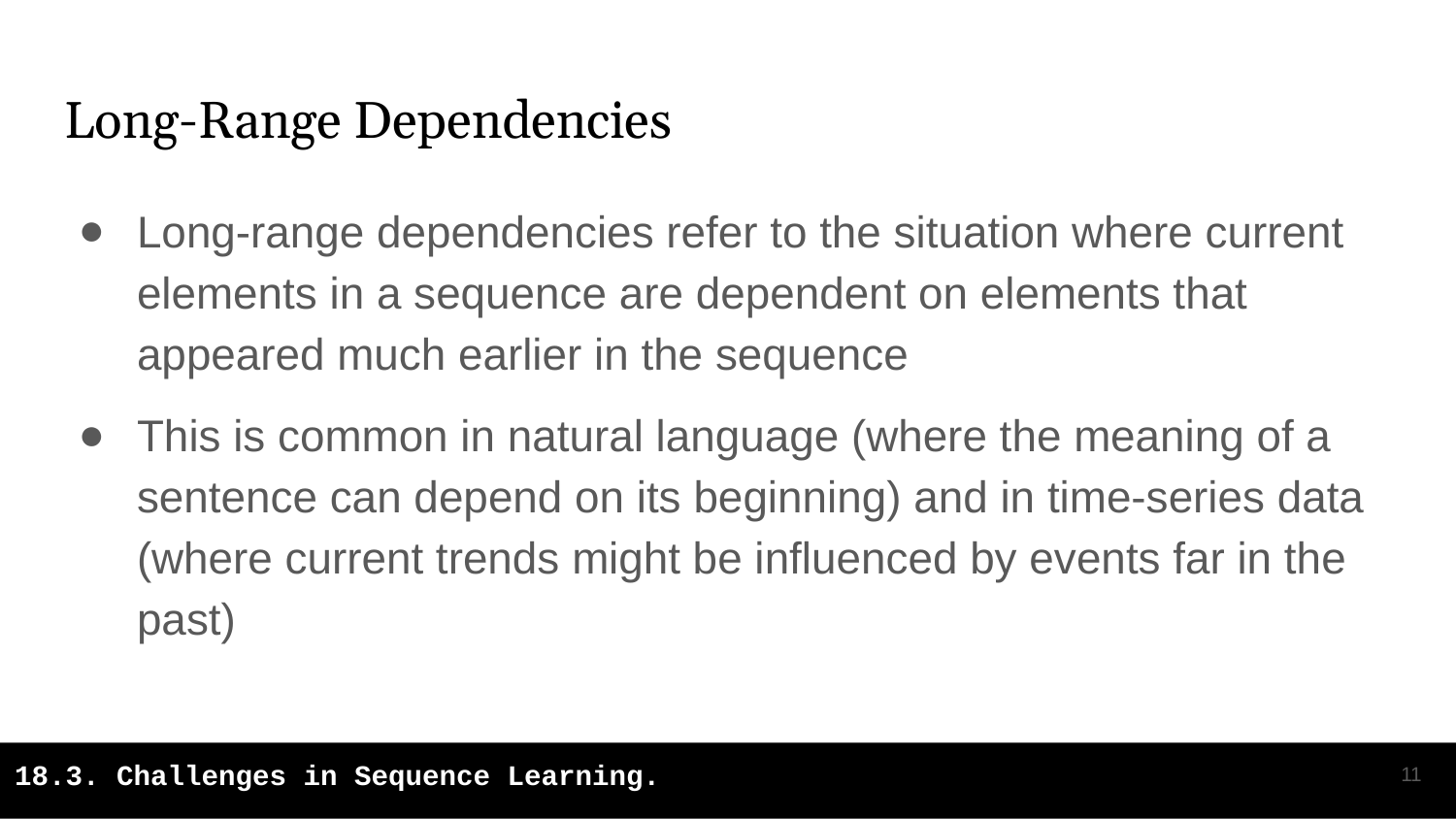

# Long-Range Dependencies
Long-range dependencies refer to the situation where current elements in a sequence are dependent on elements that appeared much earlier in the sequence
This is common in natural language (where the meaning of a sentence can depend on its beginning) and in time-series data (where current trends might be influenced by events far in the past)
11
18.3. Challenges in Sequence Learning.